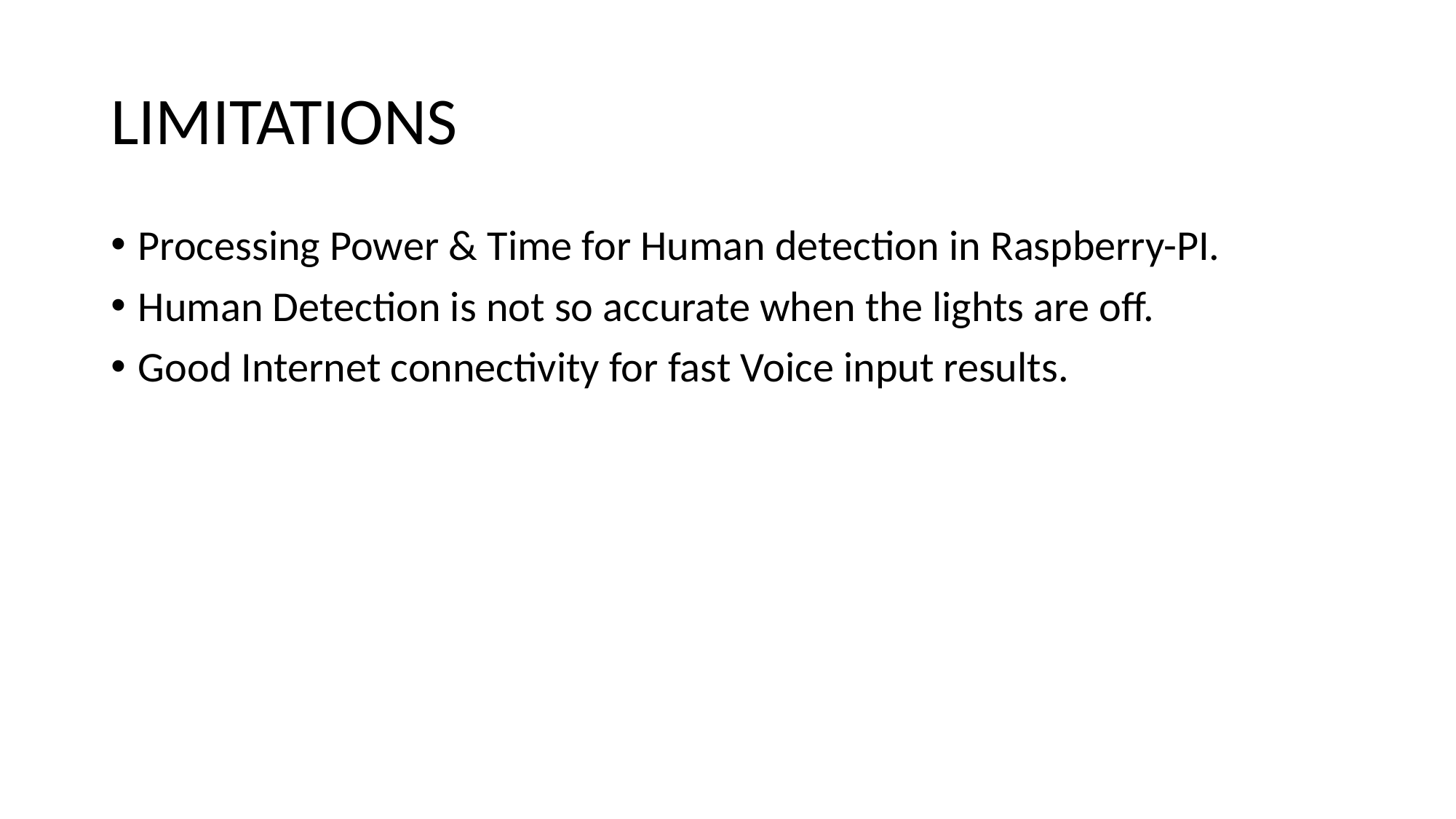

# LIMITATIONS
Processing Power & Time for Human detection in Raspberry-PI.
Human Detection is not so accurate when the lights are off.
Good Internet connectivity for fast Voice input results.